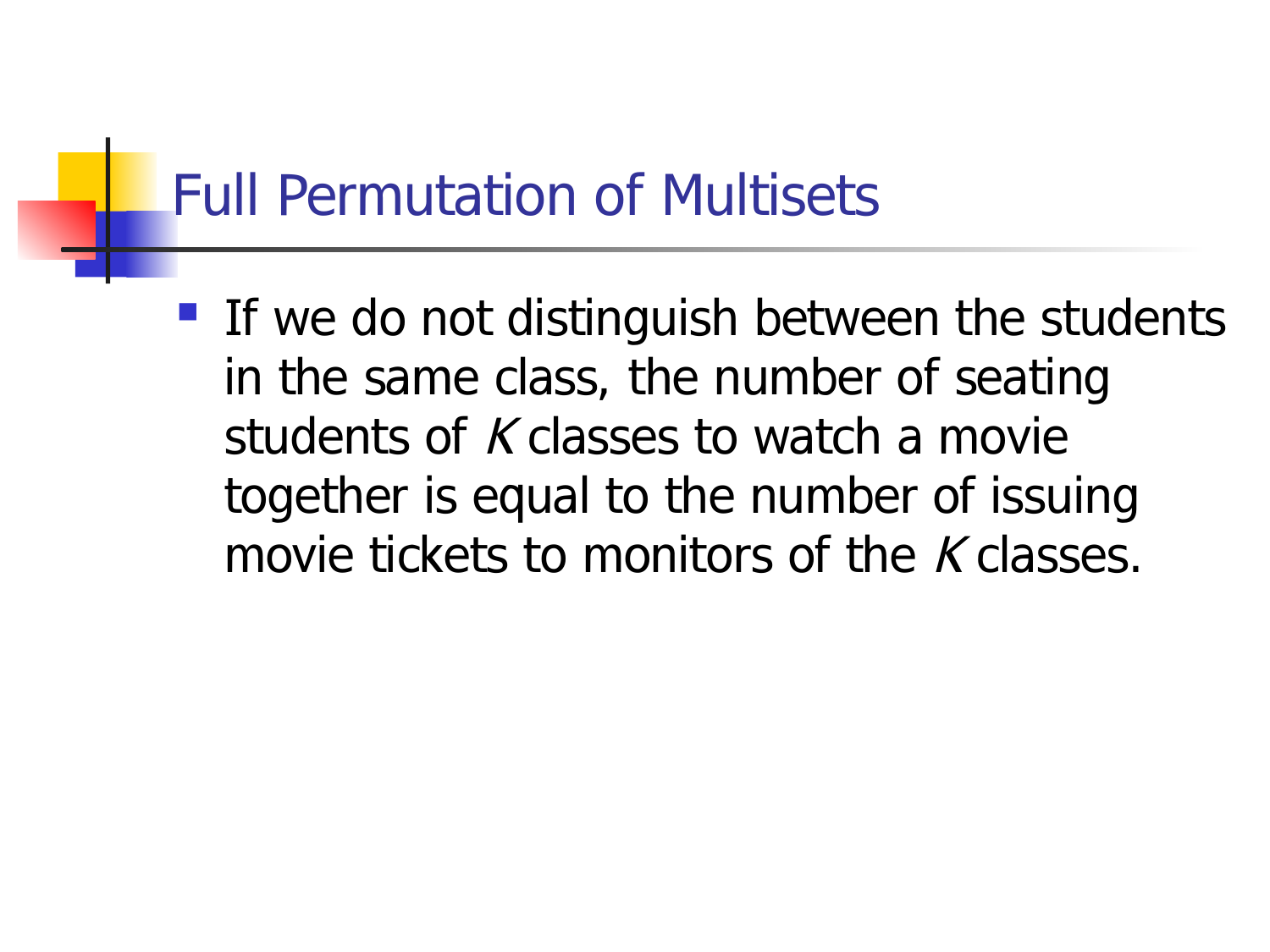

# Full Permutation of Multisets
If we do not distinguish between the students in the same class, the number of seating students of K classes to watch a movie together is equal to the number of issuing movie tickets to monitors of the K classes.